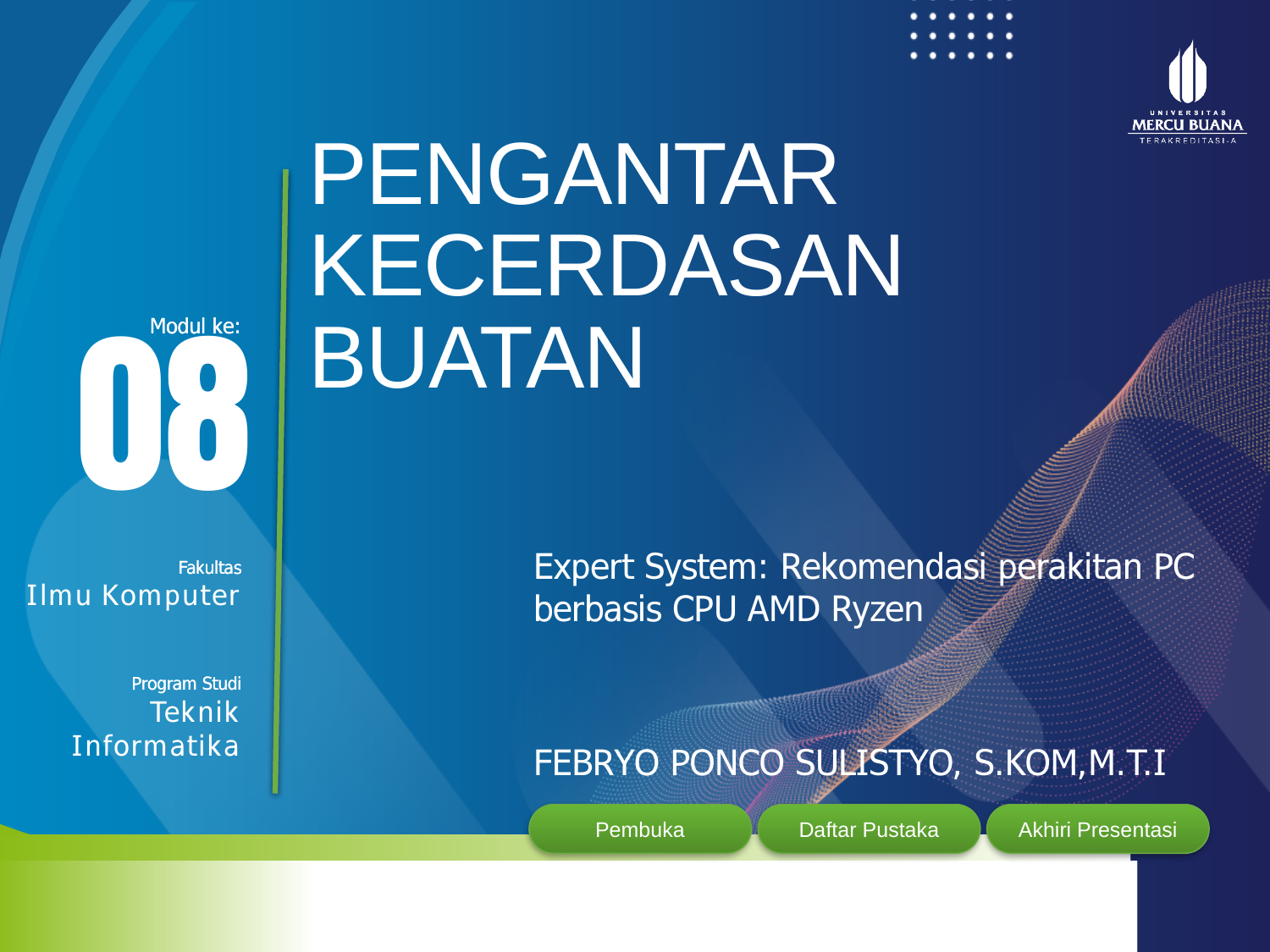

PENGANTAR KECERDASAN BUATAN
08
Expert System: Rekomendasi perakitan PC berbasis CPU AMD Ryzen
Ilmu Komputer

Tombol 05
Tombol 09
Teknik Informatika
Tombol 06
Tombol 10
FEBRYO PONCO SULISTYO, S.KOM,M.T.I
Tombol 07
Tombol 11
Pembuka
Daftar Pustaka
Akhiri Presentasi
Tombol 04
Tombol 08
Tombol 12